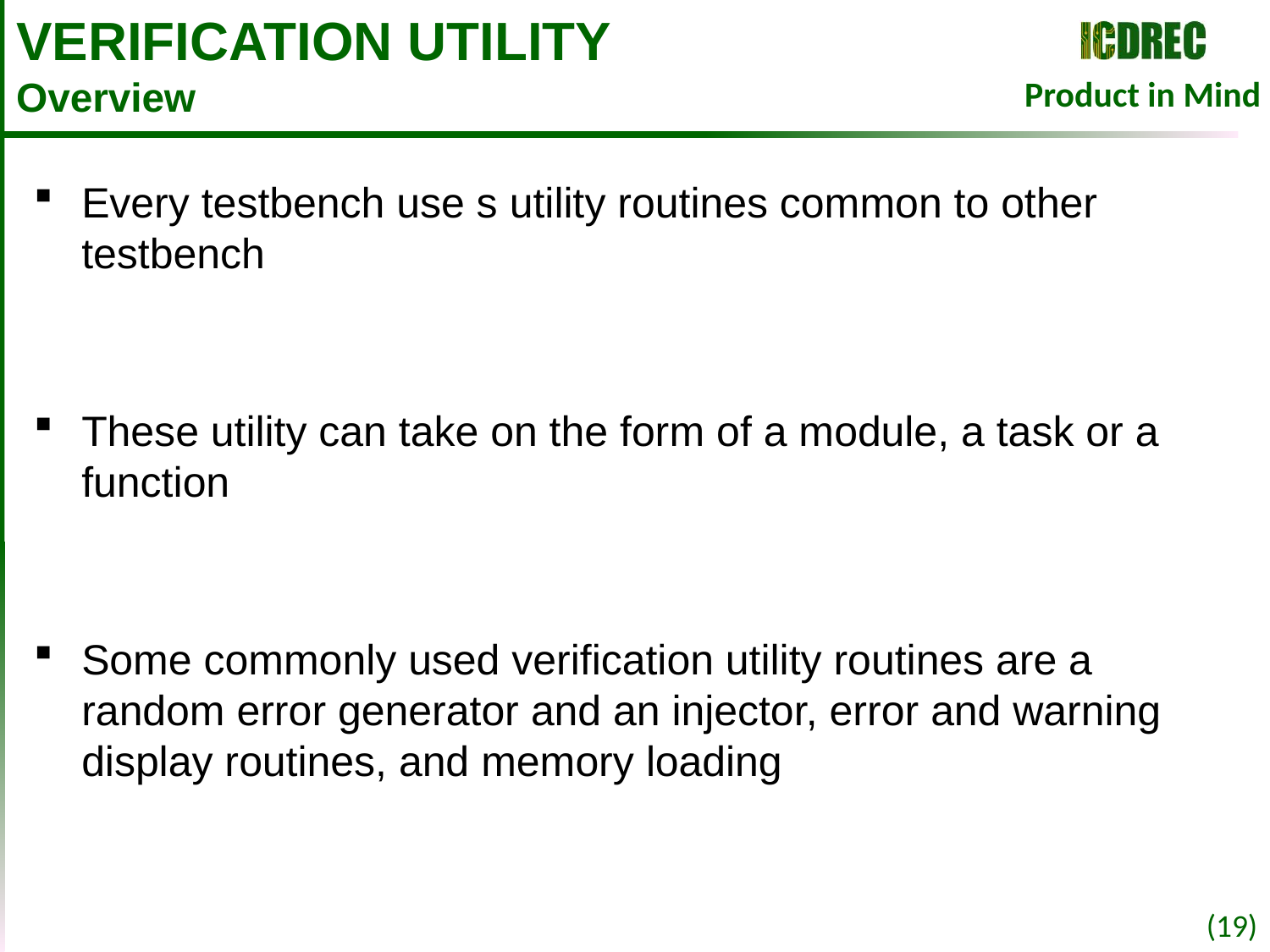

# VERIFICATION UTILITY Overview
Every testbench use s utility routines common to other testbench

These utility can take on the form of a module, a task or a function

Some commonly used verification utility routines are a random error generator and an injector, error and warning display routines, and memory loading